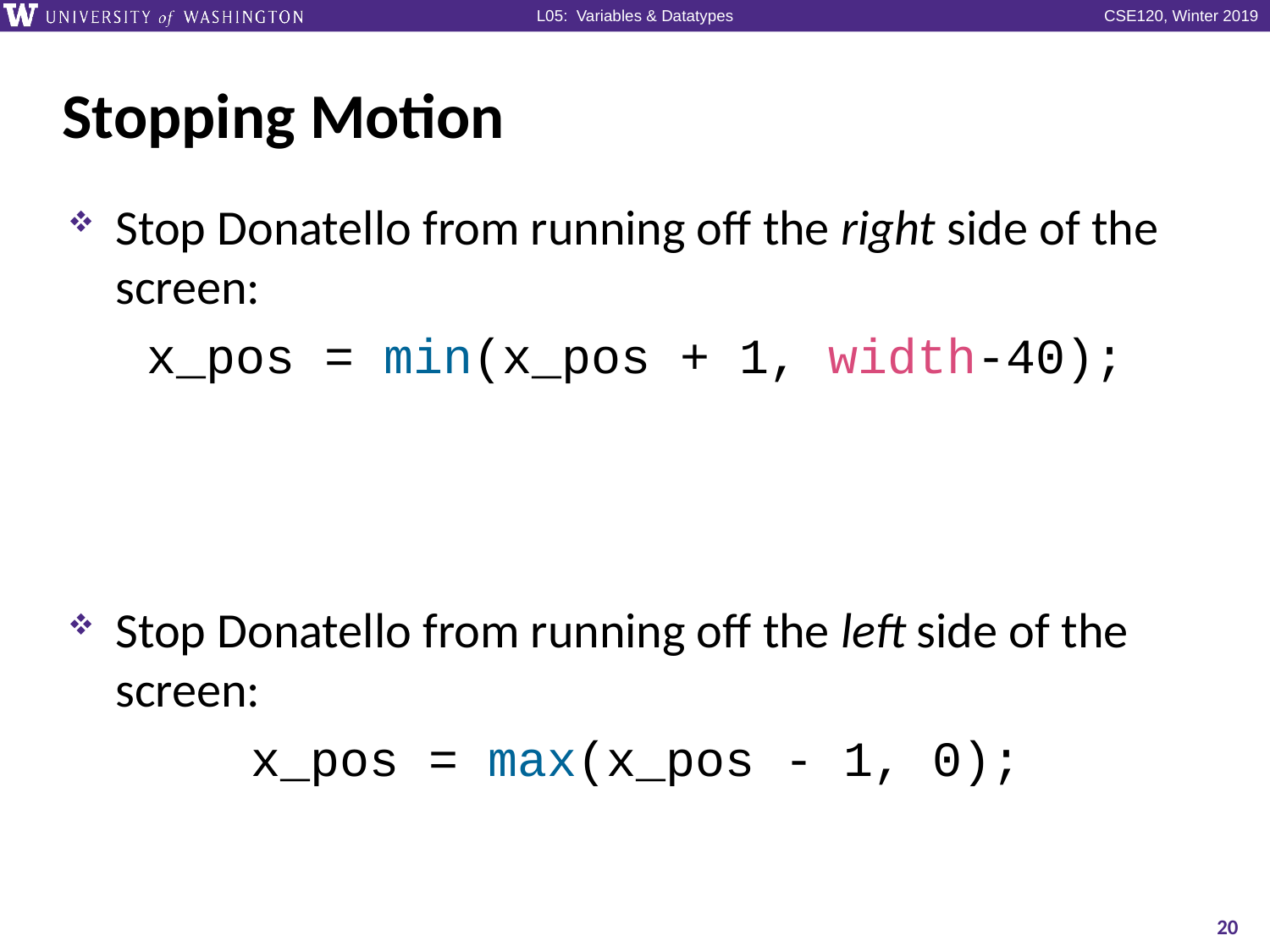

# Stopping Motion
Stop Donatello from running off the right side of the screen:
x_pos = min(x_pos + 1, width-40);

Stop Donatello from running off the left side of the screen:
x_pos = max(x_pos - 1, 0);

20